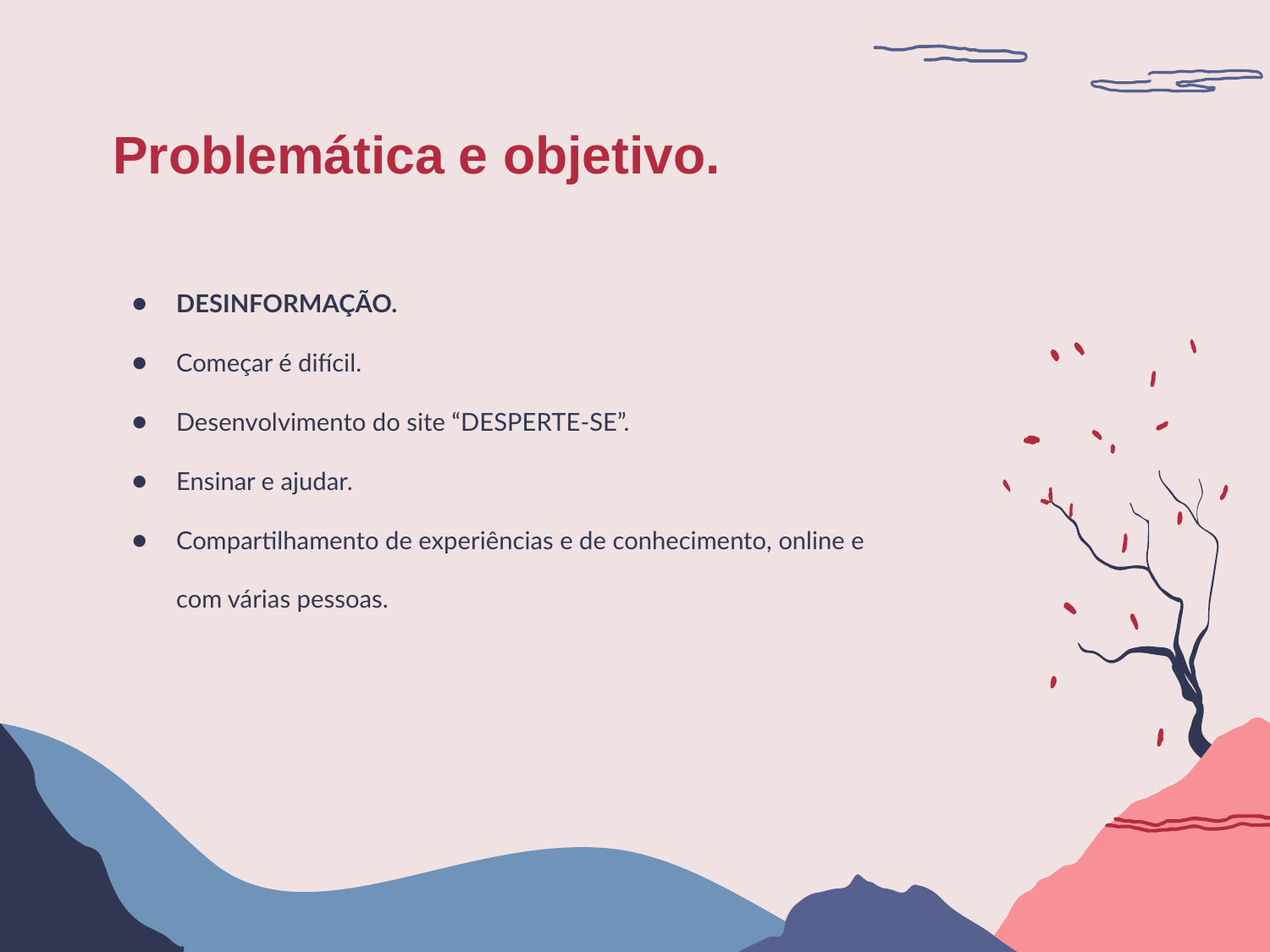

# Problemática e objetivo.
DESINFORMAÇÃO.
Começar é difícil.
Desenvolvimento do site “DESPERTE-SE”.
Ensinar e ajudar.
Compartilhamento de experiências e de conhecimento, online e com várias pessoas.